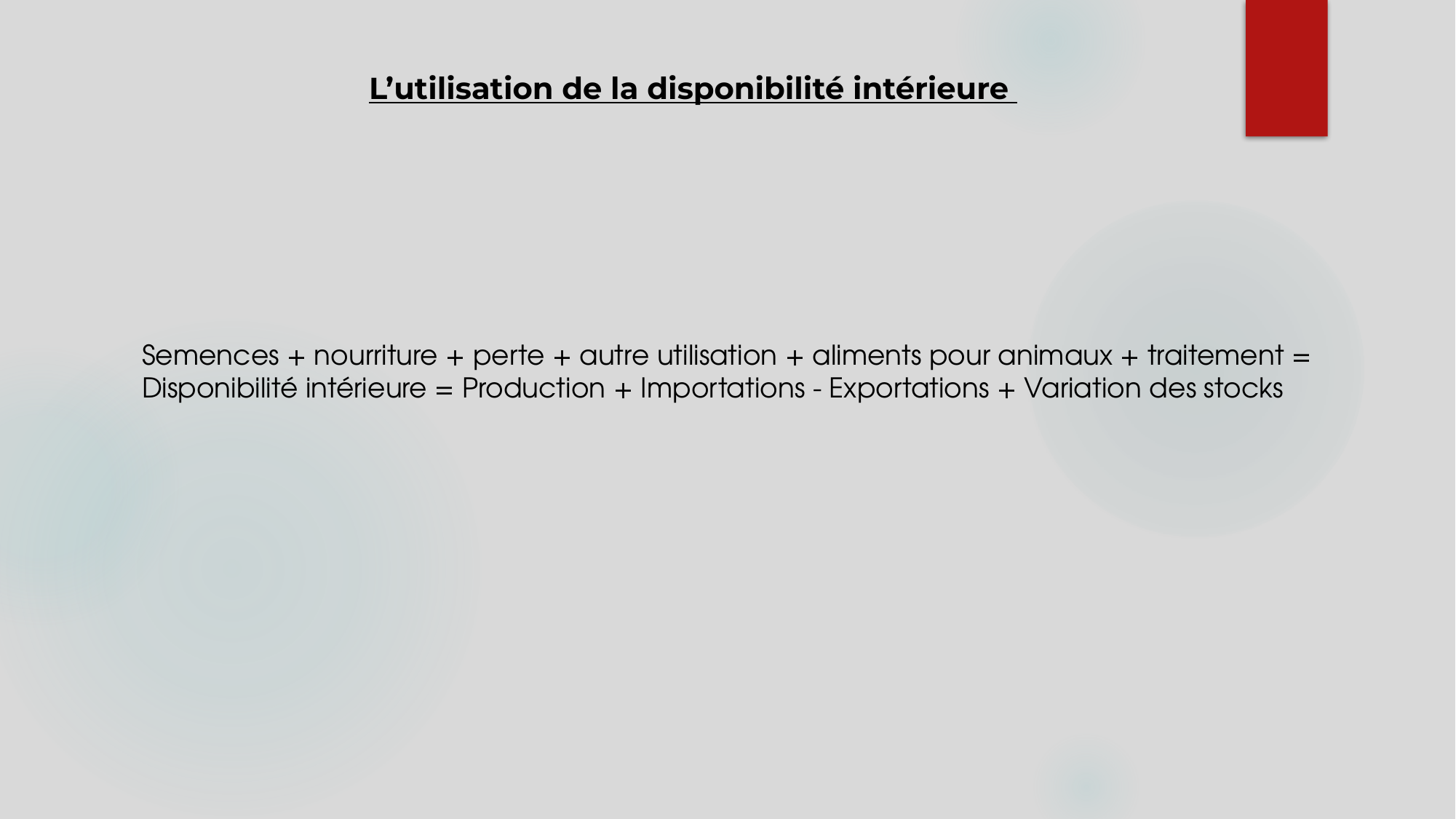

L’utilisation de la disponibilité intérieure
Semences + nourriture + perte + autre utilisation + aliments pour animaux + traitement = Disponibilité intérieure = Production + Importations - Exportations + Variation des stocks